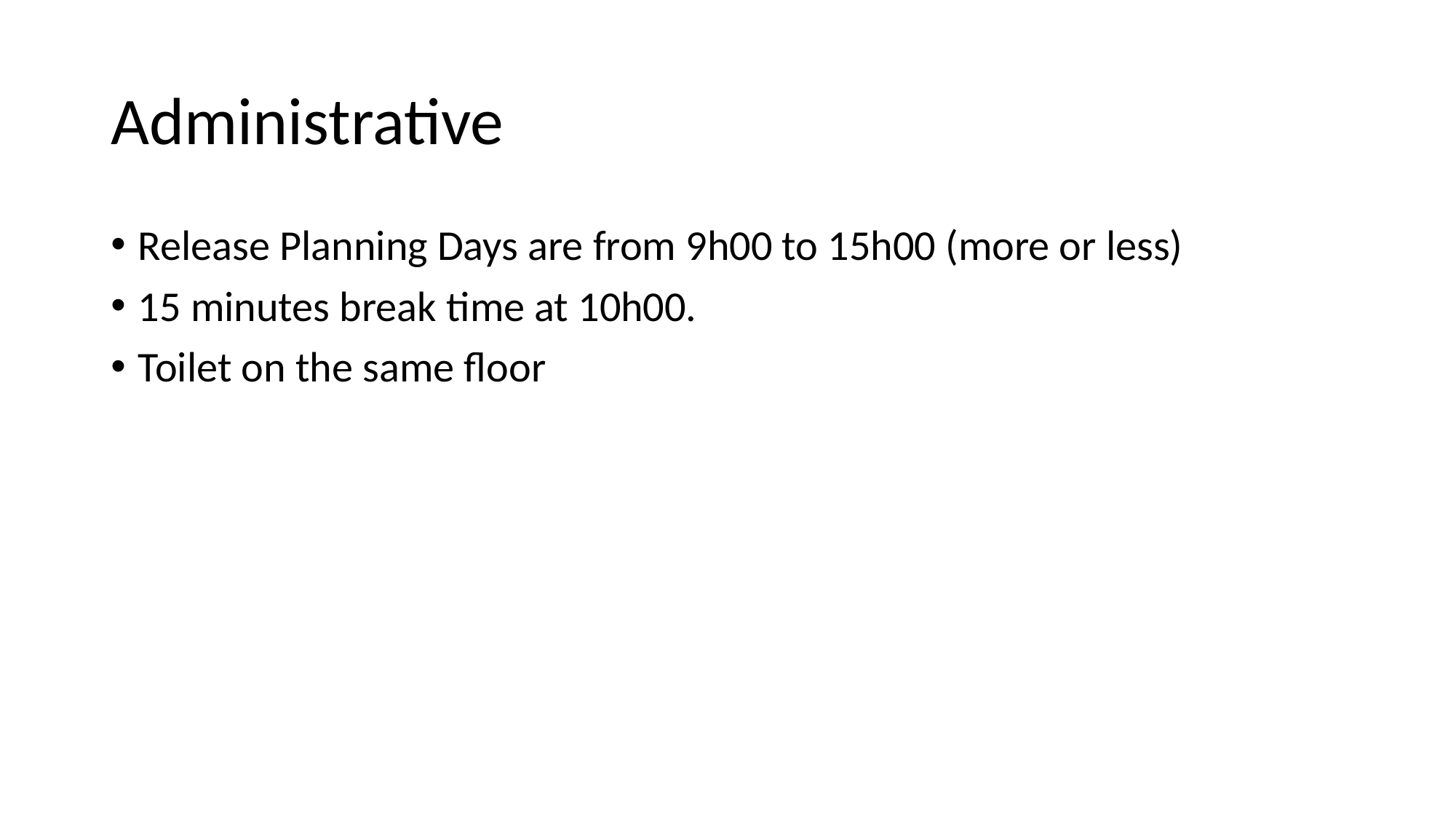

# Administrative
Release Planning Days are from 9h00 to 15h00 (more or less)
15 minutes break time at 10h00.
Toilet on the same floor